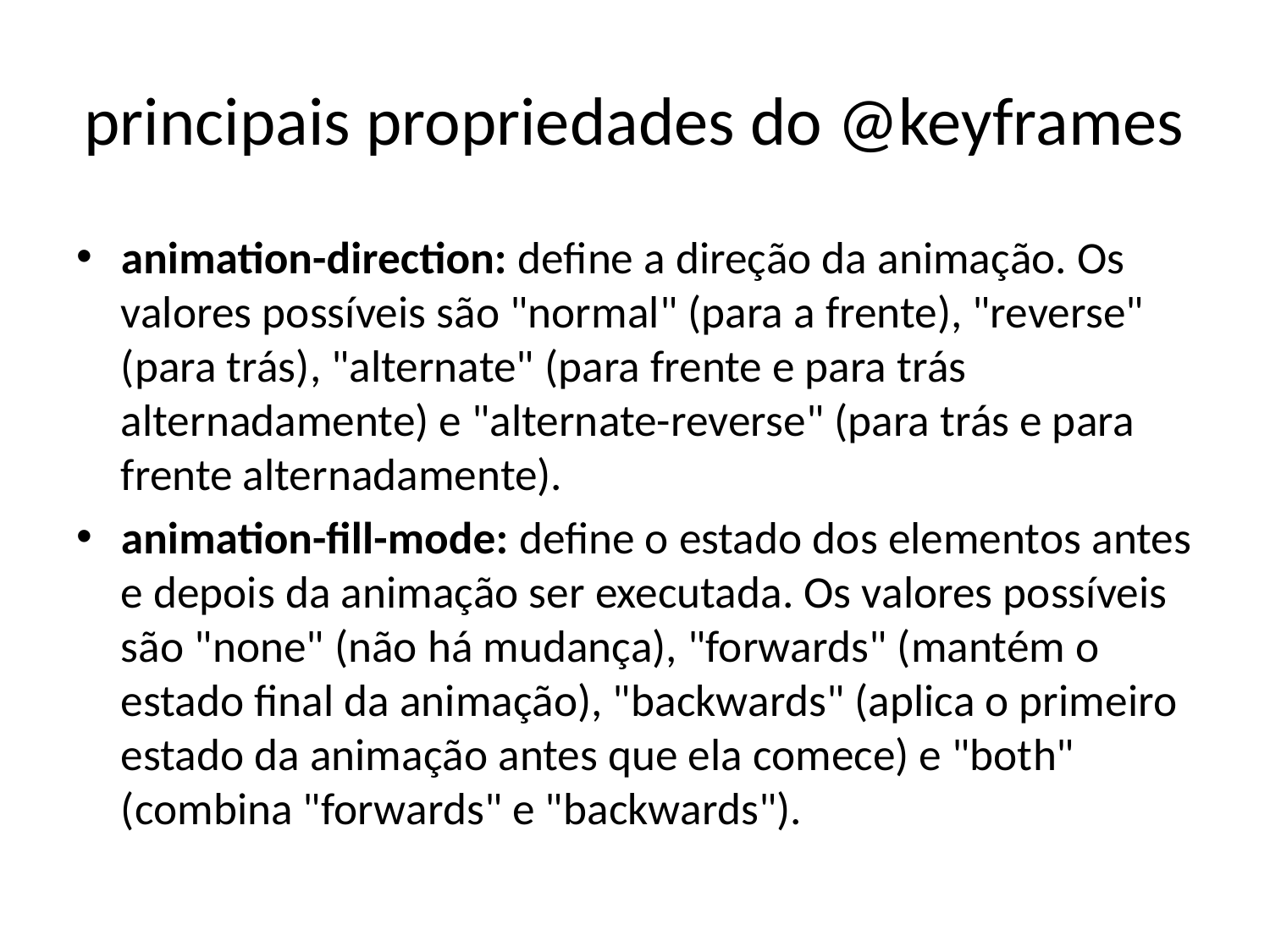

# principais propriedades do @keyframes
animation-direction: define a direção da animação. Os valores possíveis são "normal" (para a frente), "reverse" (para trás), "alternate" (para frente e para trás alternadamente) e "alternate-reverse" (para trás e para frente alternadamente).
animation-fill-mode: define o estado dos elementos antes e depois da animação ser executada. Os valores possíveis são "none" (não há mudança), "forwards" (mantém o estado final da animação), "backwards" (aplica o primeiro estado da animação antes que ela comece) e "both" (combina "forwards" e "backwards").